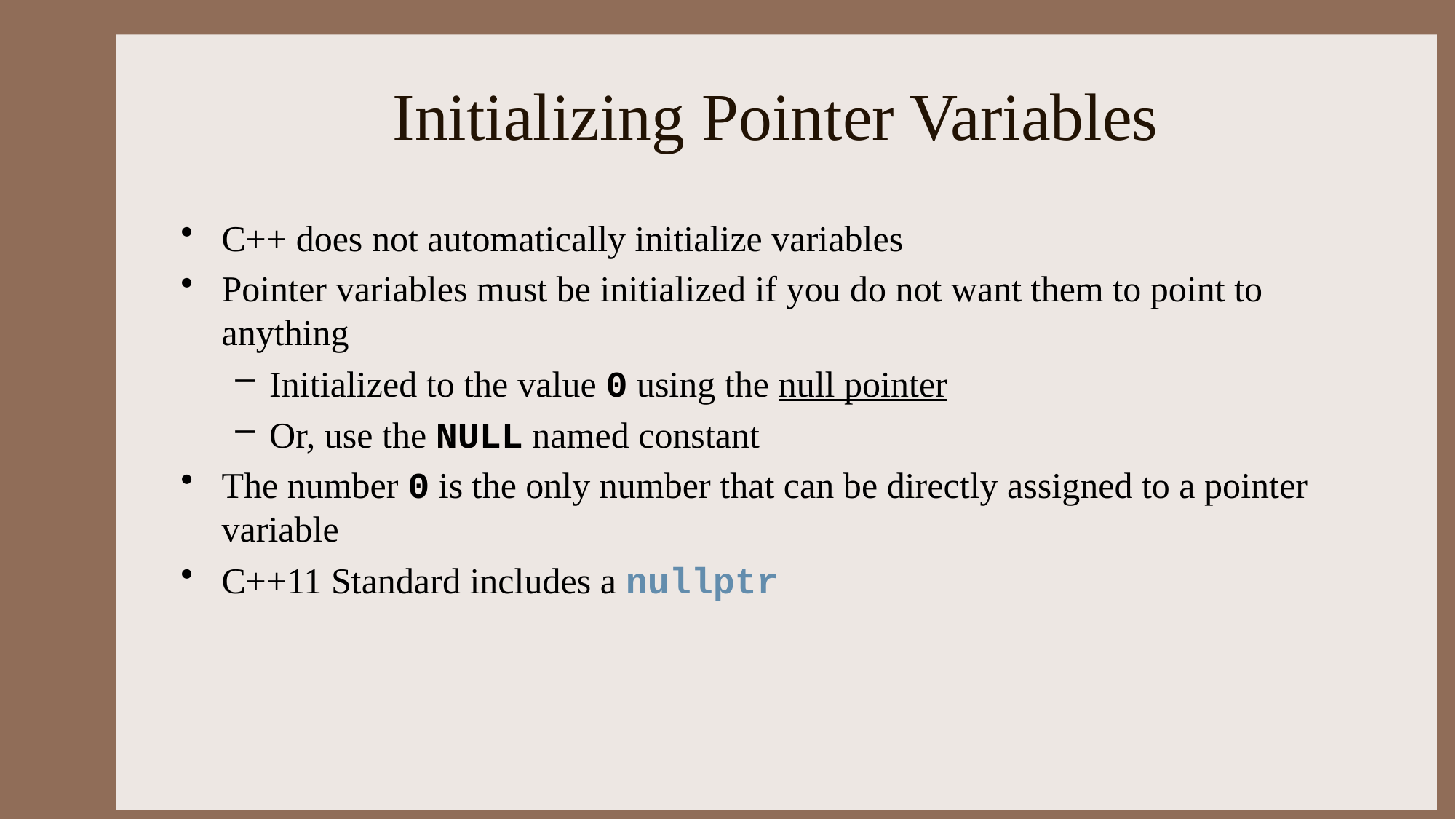

# Initializing Pointer Variables
C++ does not automatically initialize variables
Pointer variables must be initialized if you do not want them to point to anything
Initialized to the value 0 using the null pointer
Or, use the NULL named constant
The number 0 is the only number that can be directly assigned to a pointer variable
C++11 Standard includes a nullptr